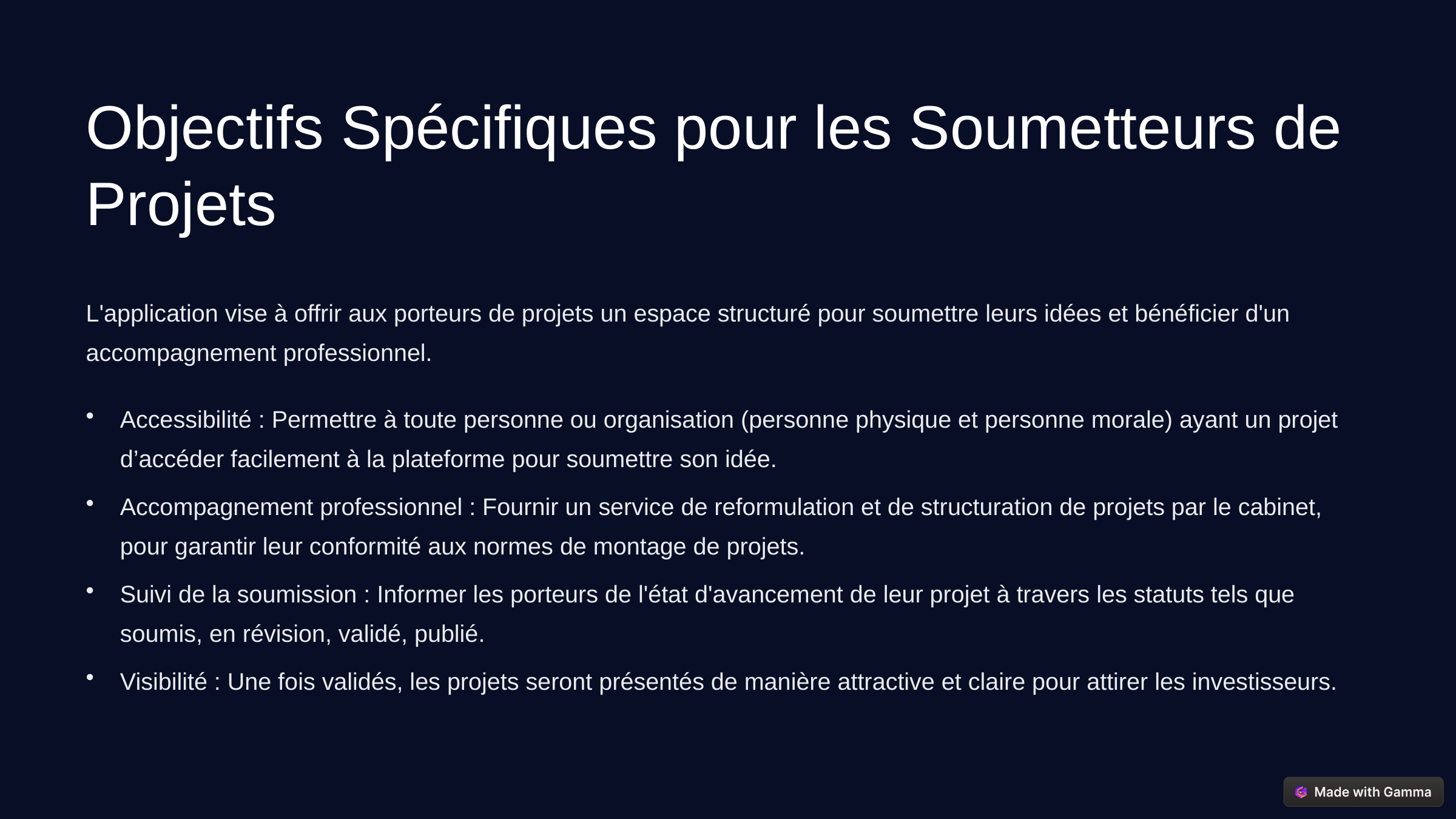

Objectifs Spécifiques pour les Soumetteurs de Projets
L'application vise à offrir aux porteurs de projets un espace structuré pour soumettre leurs idées et bénéficier d'un accompagnement professionnel.
Accessibilité : Permettre à toute personne ou organisation (personne physique et personne morale) ayant un projet d’accéder facilement à la plateforme pour soumettre son idée.
Accompagnement professionnel : Fournir un service de reformulation et de structuration de projets par le cabinet, pour garantir leur conformité aux normes de montage de projets.
Suivi de la soumission : Informer les porteurs de l'état d'avancement de leur projet à travers les statuts tels que soumis, en révision, validé, publié.
Visibilité : Une fois validés, les projets seront présentés de manière attractive et claire pour attirer les investisseurs.